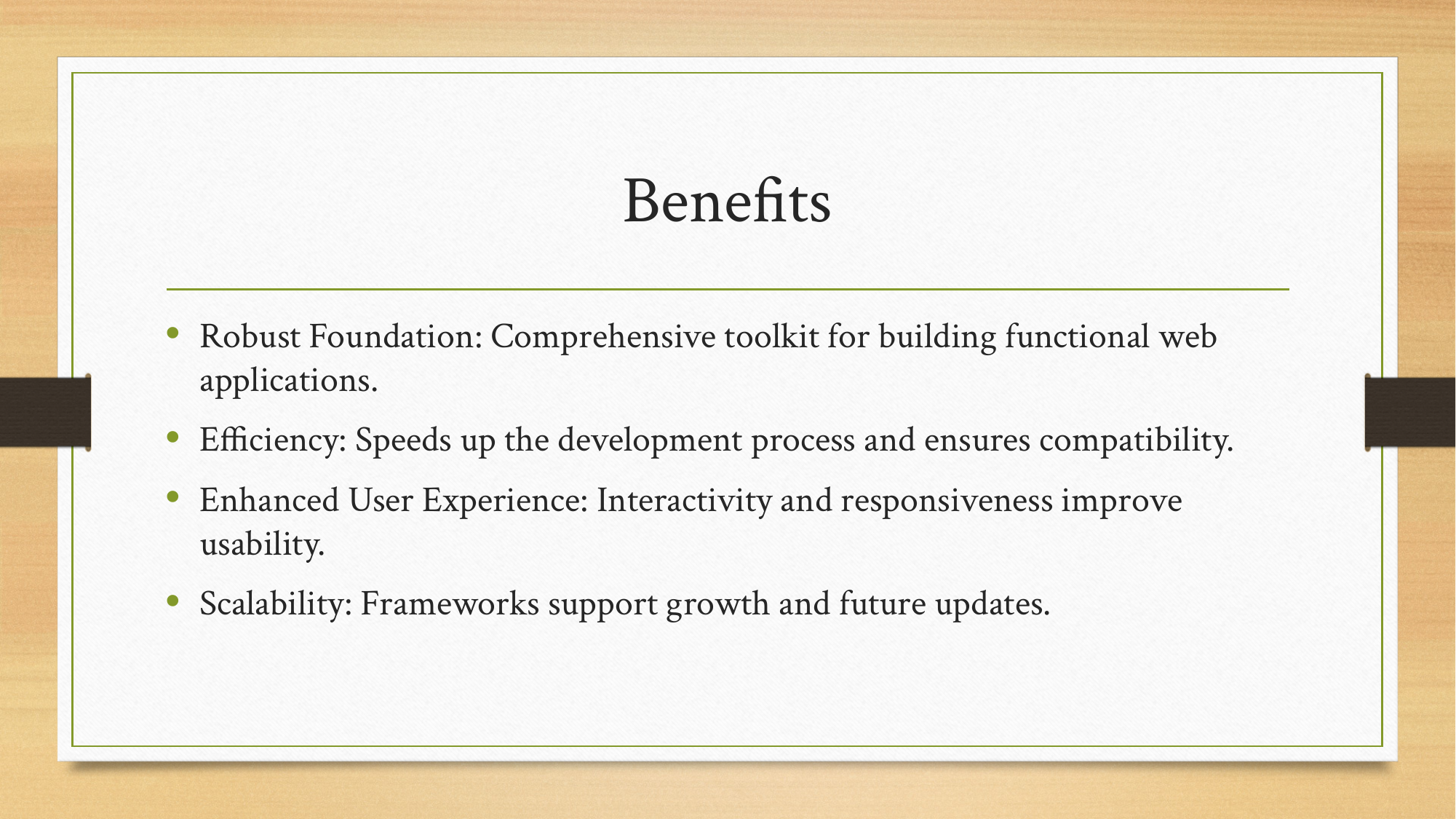

# Benefits
Robust Foundation: Comprehensive toolkit for building functional web applications.
Efficiency: Speeds up the development process and ensures compatibility.
Enhanced User Experience: Interactivity and responsiveness improve usability.
Scalability: Frameworks support growth and future updates.